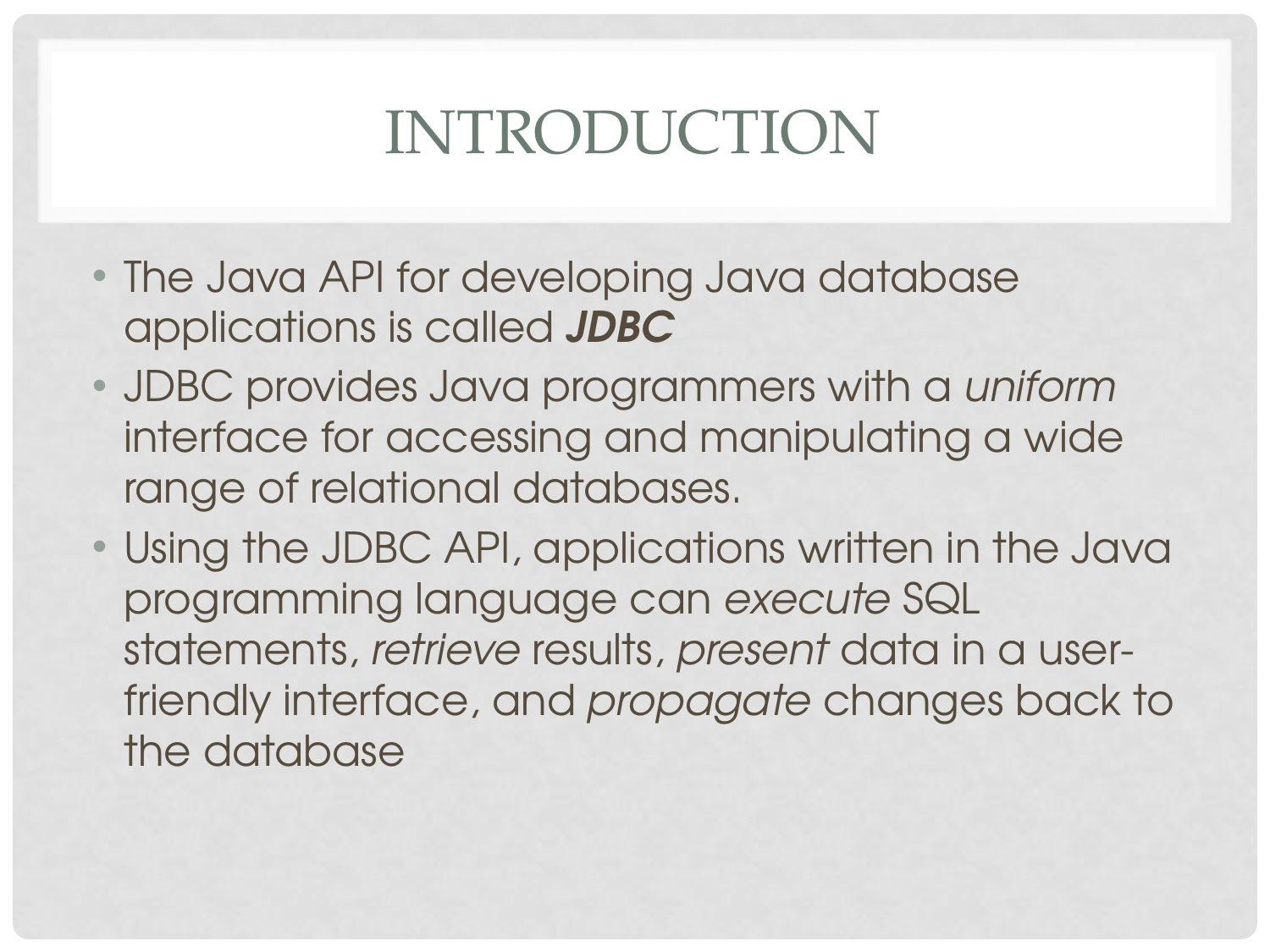

# Introduction
The Java API for developing Java database applications is called JDBC
JDBC provides Java programmers with a uniform interface for accessing and manipulating a wide range of relational databases.
Using the JDBC API, applications written in the Java programming language can execute SQL statements, retrieve results, present data in a user-friendly interface, and propagate changes back to the database